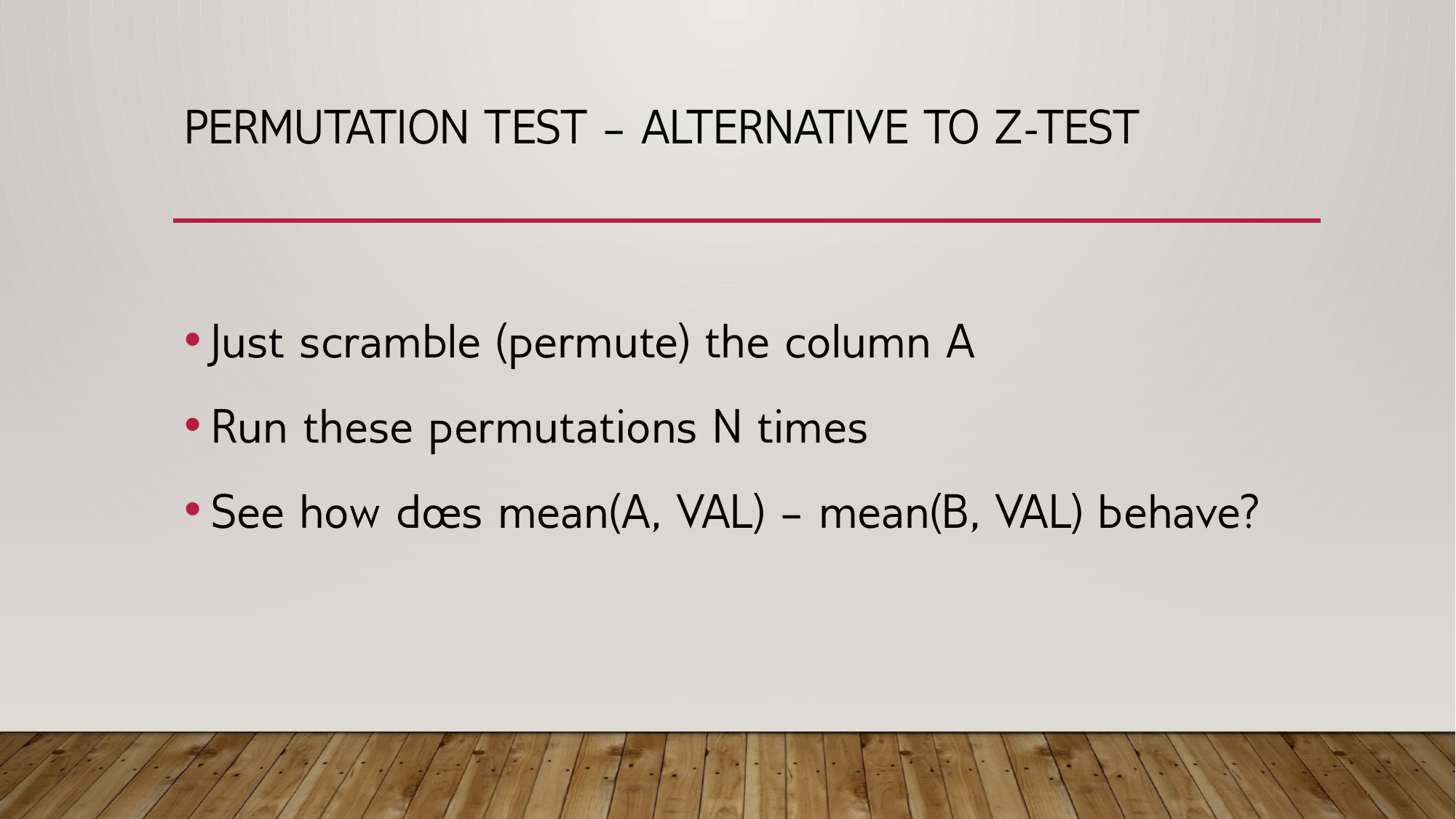

# Permutation test – alternative to z-test

Just scramble (permute) the column A
Run these permutations N times
See how does mean(A, VAL) – mean(B, VAL) behave?